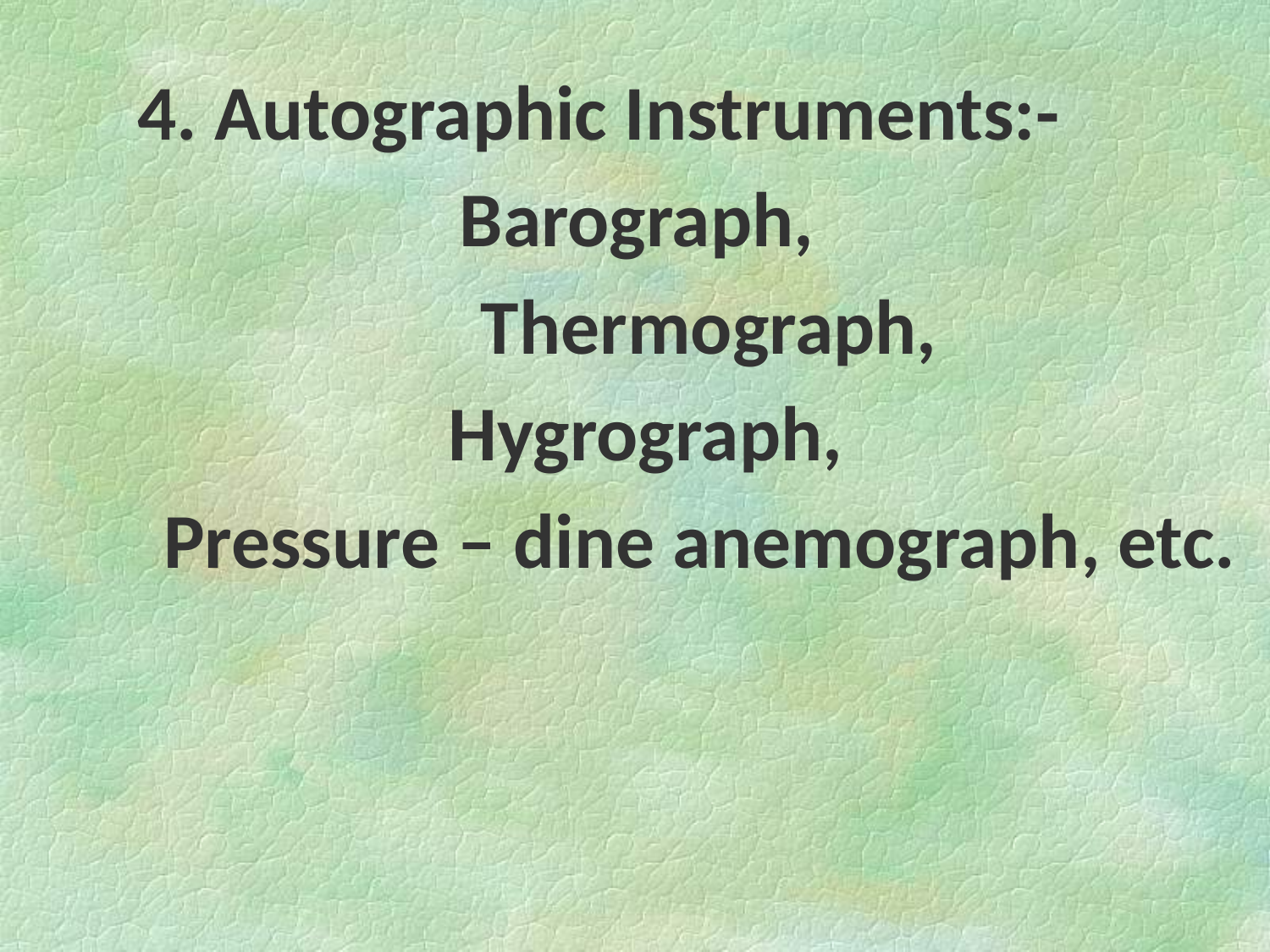

4. Autographic Instruments:- 	Barograph,
	Thermograph,
 Hygrograph,
	Pressure – dine anemograph, etc.